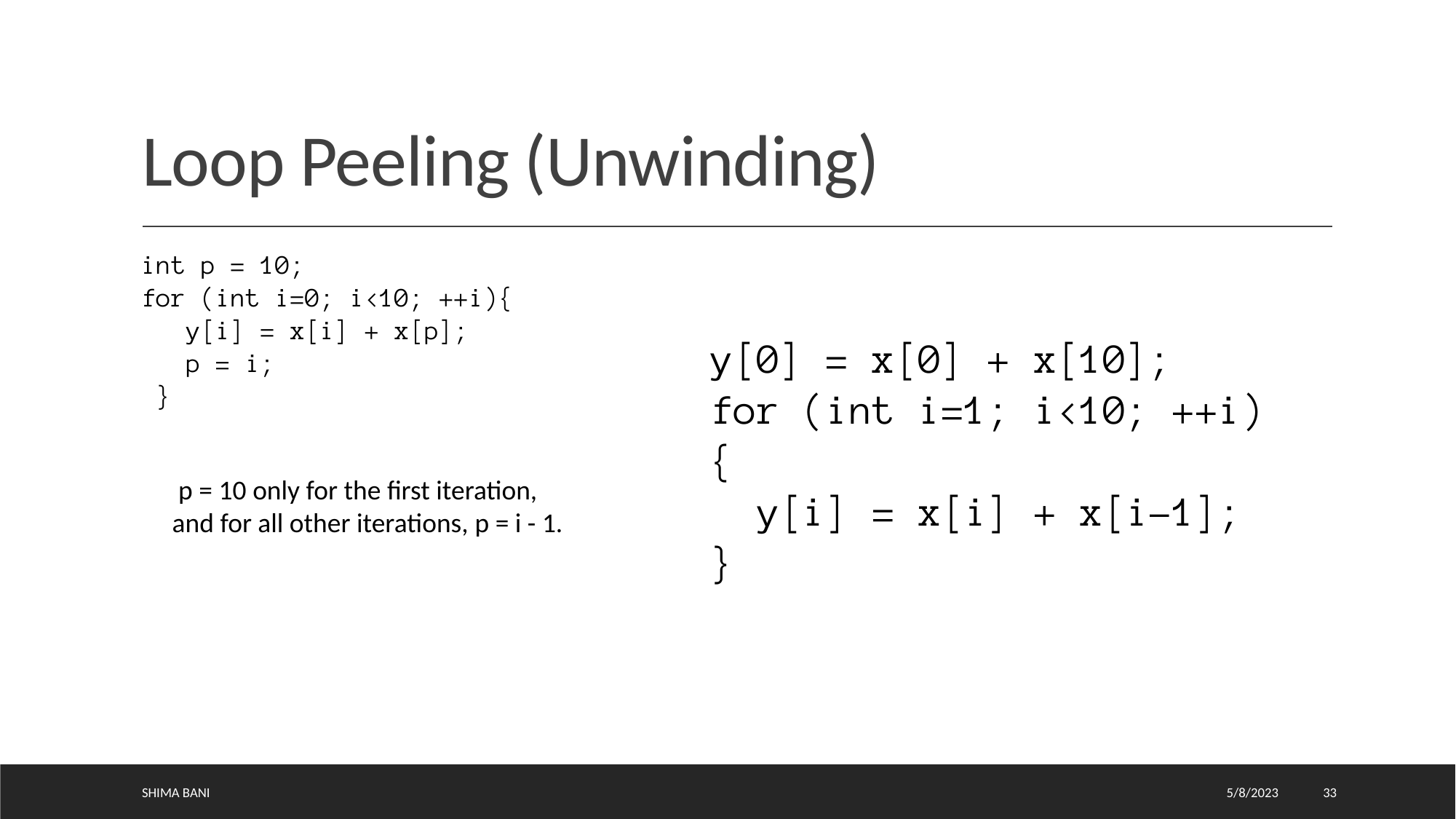

# Loop Peeling (Unwinding)
int p = 10;
for (int i=0; i<10; ++i){
   y[i] = x[i] + x[p];
   p = i;
 }
 y[0] = x[0] + x[10];
 for (int i=1; i<10; ++i)
 {
   y[i] = x[i] + x[i-1];
 }
 p = 10 only for the first iteration, and for all other iterations, p = i - 1.
Shima Bani
5/8/2023
33